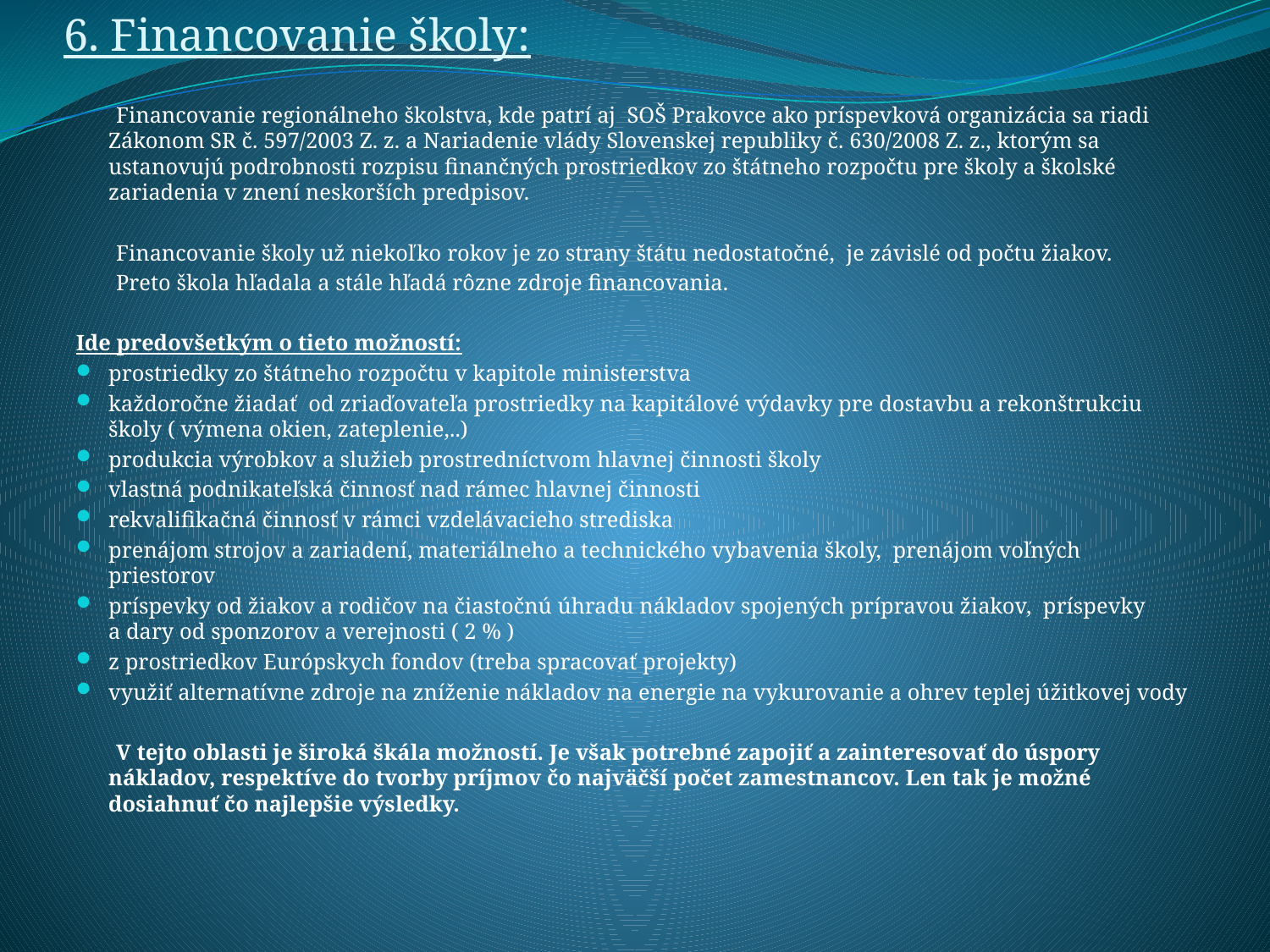

# 6. Financovanie školy:
       Financovanie regionálneho školstva, kde patrí aj  SOŠ Prakovce ako príspevková organizácia sa riadi Zákonom SR č. 597/2003 Z. z. a Nariadenie vlády Slovenskej republiky č. 630/2008 Z. z., ktorým sa ustanovujú podrobnosti rozpisu finančných prostriedkov zo štátneho rozpočtu pre školy a školské zariadenia v znení neskorších predpisov.

       Financovanie školy už niekoľko rokov je zo strany štátu nedostatočné,  je závislé od počtu žiakov.
       Preto škola hľadala a stále hľadá rôzne zdroje financovania.

Ide predovšetkým o tieto možností:
prostriedky zo štátneho rozpočtu v kapitole ministerstva
každoročne žiadať  od zriaďovateľa prostriedky na kapitálové výdavky pre dostavbu a rekonštrukciu školy ( výmena okien, zateplenie,..)
produkcia výrobkov a služieb prostredníctvom hlavnej činnosti školy
vlastná podnikateľská činnosť nad rámec hlavnej činnosti
rekvalifikačná činnosť v rámci vzdelávacieho strediska
prenájom strojov a zariadení, materiálneho a technického vybavenia školy,  prenájom voľných priestorov
príspevky od žiakov a rodičov na čiastočnú úhradu nákladov spojených prípravou žiakov,  príspevky a dary od sponzorov a verejnosti ( 2 % )
z prostriedkov Európskych fondov (treba spracovať projekty)
využiť alternatívne zdroje na zníženie nákladov na energie na vykurovanie a ohrev teplej úžitkovej vody

       V tejto oblasti je široká škála možností. Je však potrebné zapojiť a zainteresovať do úspory nákladov, respektíve do tvorby príjmov čo najväčší počet zamestnancov. Len tak je možné dosiahnuť čo najlepšie výsledky.